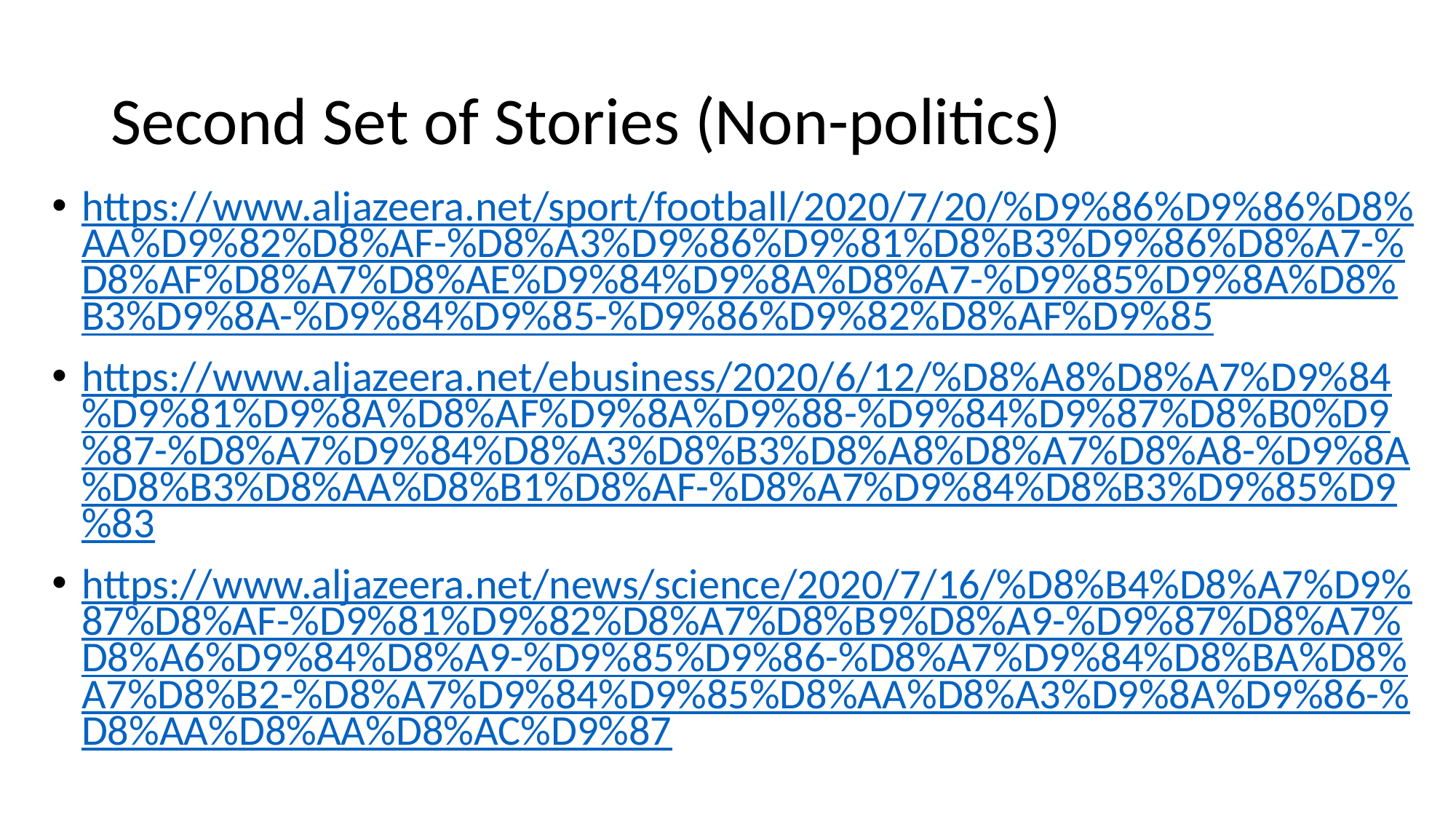

# Second Set of Stories (Non-politics)
https://www.aljazeera.net/sport/football/2020/7/20/%D9%86%D9%86%D8%AA%D9%82%D8%AF-%D8%A3%D9%86%D9%81%D8%B3%D9%86%D8%A7-%D8%AF%D8%A7%D8%AE%D9%84%D9%8A%D8%A7-%D9%85%D9%8A%D8%B3%D9%8A-%D9%84%D9%85-%D9%86%D9%82%D8%AF%D9%85
https://www.aljazeera.net/ebusiness/2020/6/12/%D8%A8%D8%A7%D9%84%D9%81%D9%8A%D8%AF%D9%8A%D9%88-%D9%84%D9%87%D8%B0%D9%87-%D8%A7%D9%84%D8%A3%D8%B3%D8%A8%D8%A7%D8%A8-%D9%8A%D8%B3%D8%AA%D8%B1%D8%AF-%D8%A7%D9%84%D8%B3%D9%85%D9%83
https://www.aljazeera.net/news/science/2020/7/16/%D8%B4%D8%A7%D9%87%D8%AF-%D9%81%D9%82%D8%A7%D8%B9%D8%A9-%D9%87%D8%A7%D8%A6%D9%84%D8%A9-%D9%85%D9%86-%D8%A7%D9%84%D8%BA%D8%A7%D8%B2-%D8%A7%D9%84%D9%85%D8%AA%D8%A3%D9%8A%D9%86-%D8%AA%D8%AA%D8%AC%D9%87